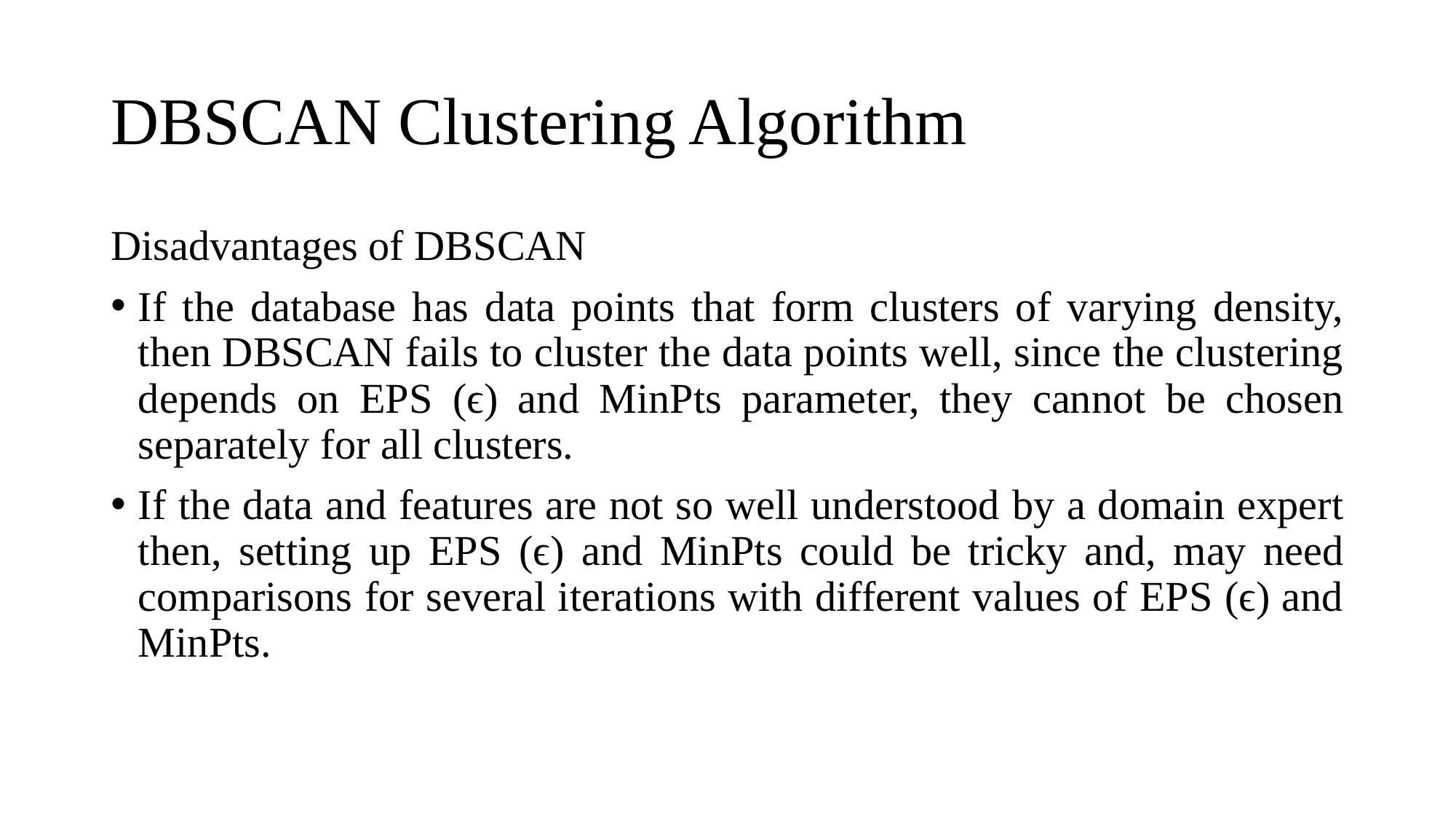

# DBSCAN Clustering Algorithm
Disadvantages of DBSCAN
If the database has data points that form clusters of varying density, then DBSCAN fails to cluster the data points well, since the clustering depends on EPS (ϵ) and MinPts parameter, they cannot be chosen separately for all clusters.
If the data and features are not so well understood by a domain expert then, setting up EPS (ϵ) and MinPts could be tricky and, may need comparisons for several iterations with different values of EPS (ϵ) and MinPts.